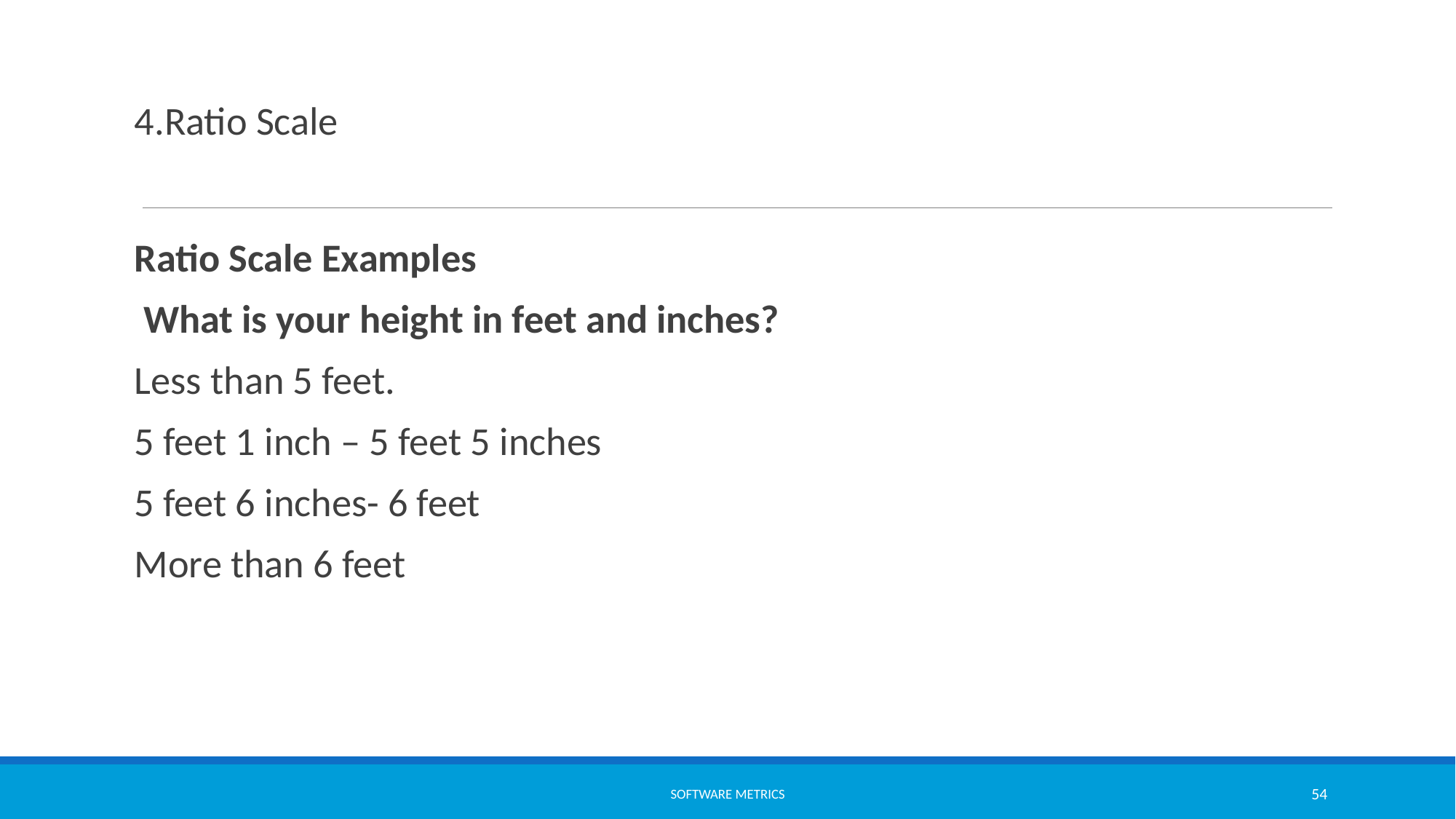

4.Ratio Scale

Ratio Scale Examples
 What is your height in feet and inches?
Less than 5 feet.
5 feet 1 inch – 5 feet 5 inches
5 feet 6 inches- 6 feet
More than 6 feet

software metrics
54